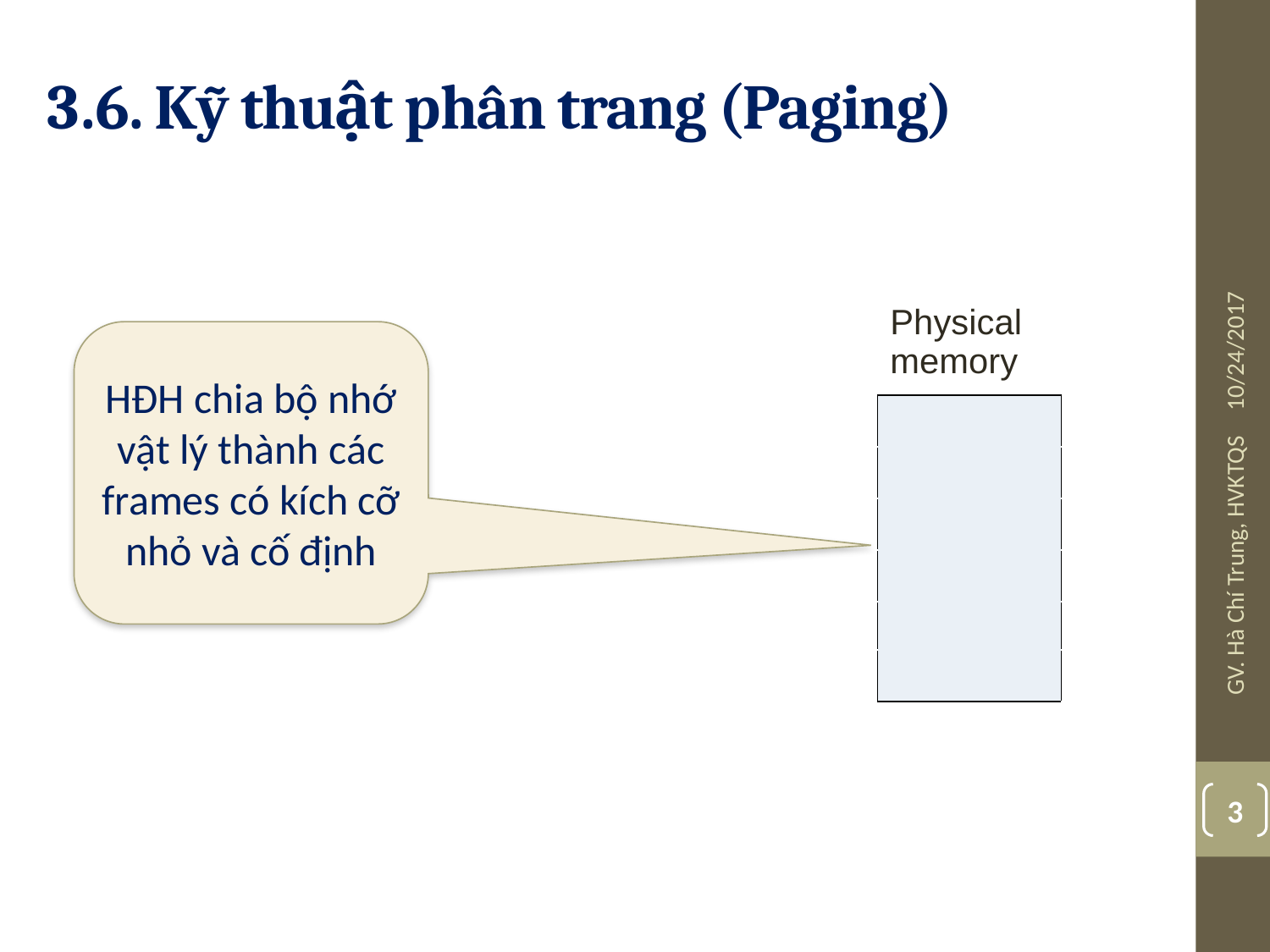

# 3.6. Kỹ thuật phân trang (Paging)
10/24/2017
| Logical memory |  | PAGE TABLE |  |  |  | Physical memory |  |
| --- | --- | --- | --- | --- | --- | --- | --- |
|  |  | page | frame | Attributes |  |  |  |
|  |  | 0 | 4 |  |  |  |  |
|  |  | 1 | 3 |  |  |  |  |
|  |  | 2 | 1 |  |  |  |  |
|  |  | 3 | 5 |  |  |  |  |
|  |  |  |  |  |  |  |  |
HĐH chia bộ nhớ vật lý thành các frames có kích cỡ nhỏ và cố định
GV. Hà Chí Trung, HVKTQS
3